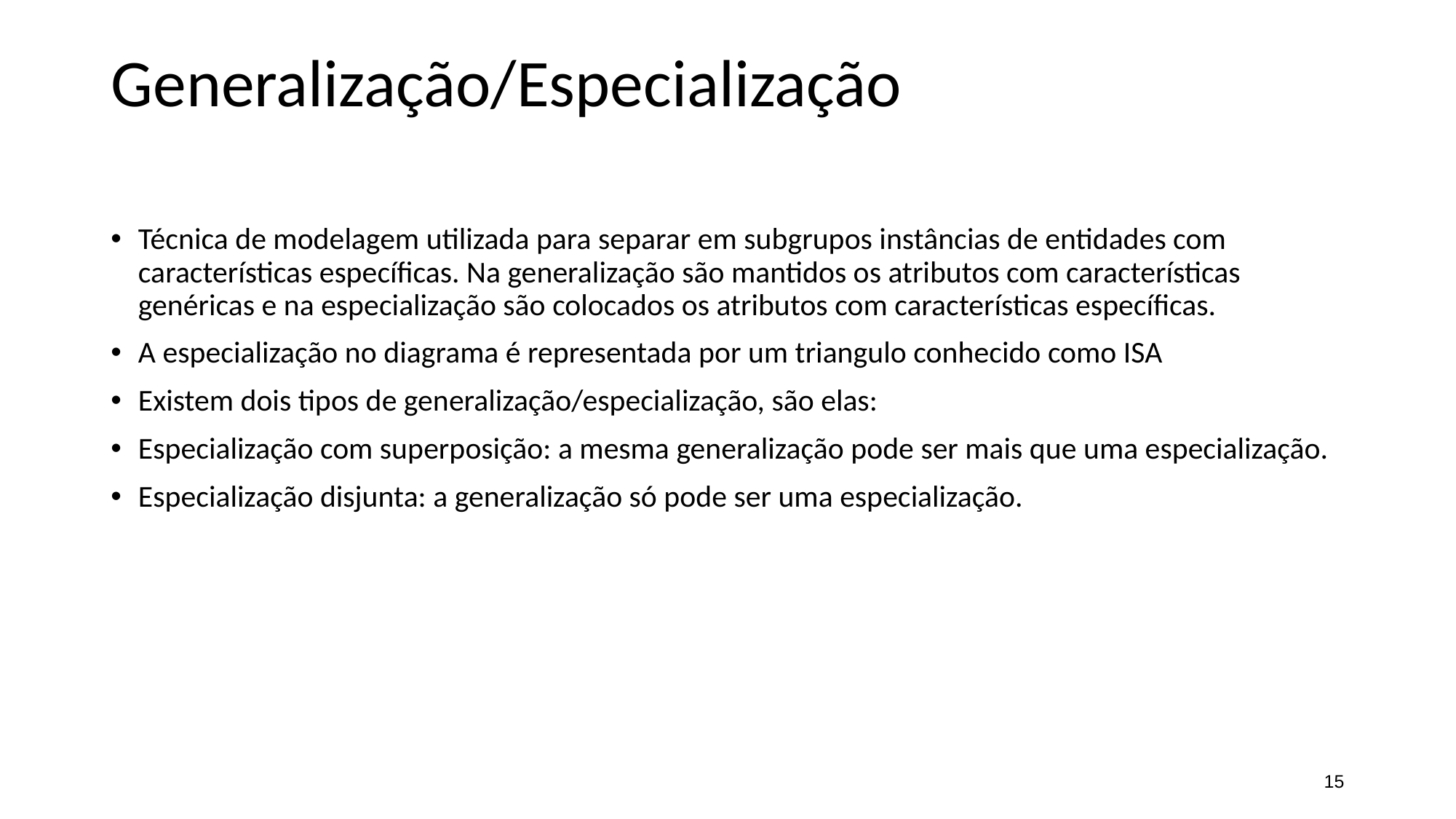

# Generalização/Especialização
Técnica de modelagem utilizada para separar em subgrupos instâncias de entidades com características específicas. Na generalização são mantidos os atributos com características genéricas e na especialização são colocados os atributos com características específicas.
A especialização no diagrama é representada por um triangulo conhecido como ISA
Existem dois tipos de generalização/especialização, são elas:
Especialização com superposição: a mesma generalização pode ser mais que uma especialização.
Especialização disjunta: a generalização só pode ser uma especialização.

15